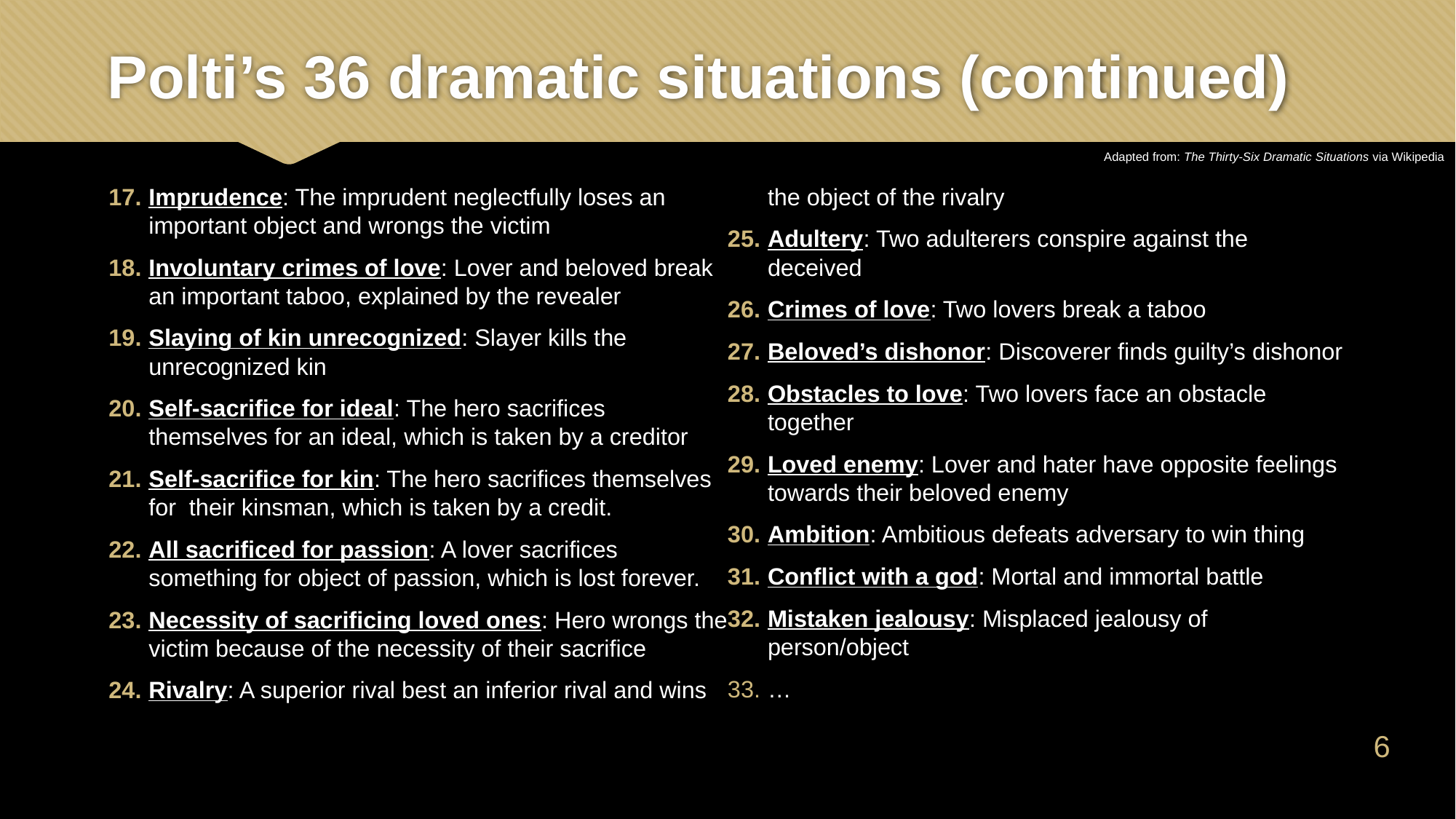

# Polti’s 36 dramatic situations (continued)
Adapted from: The Thirty-Six Dramatic Situations via Wikipedia
Imprudence: The imprudent neglectfully loses an important object and wrongs the victim
Involuntary crimes of love: Lover and beloved break an important taboo, explained by the revealer
Slaying of kin unrecognized: Slayer kills the unrecognized kin
Self-sacrifice for ideal: The hero sacrifices themselves for an ideal, which is taken by a creditor
Self-sacrifice for kin: The hero sacrifices themselves for  their kinsman, which is taken by a credit.
All sacrificed for passion: A lover sacrifices something for object of passion, which is lost forever.
Necessity of sacrificing loved ones: Hero wrongs the victim because of the necessity of their sacrifice
Rivalry: A superior rival best an inferior rival and wins the object of the rivalry
Adultery: Two adulterers conspire against the deceived
Crimes of love: Two lovers break a taboo
Beloved’s dishonor: Discoverer finds guilty’s dishonor
Obstacles to love: Two lovers face an obstacle together
Loved enemy: Lover and hater have opposite feelings towards their beloved enemy
Ambition: Ambitious defeats adversary to win thing
Conflict with a god: Mortal and immortal battle
Mistaken jealousy: Misplaced jealousy of person/object
…
6